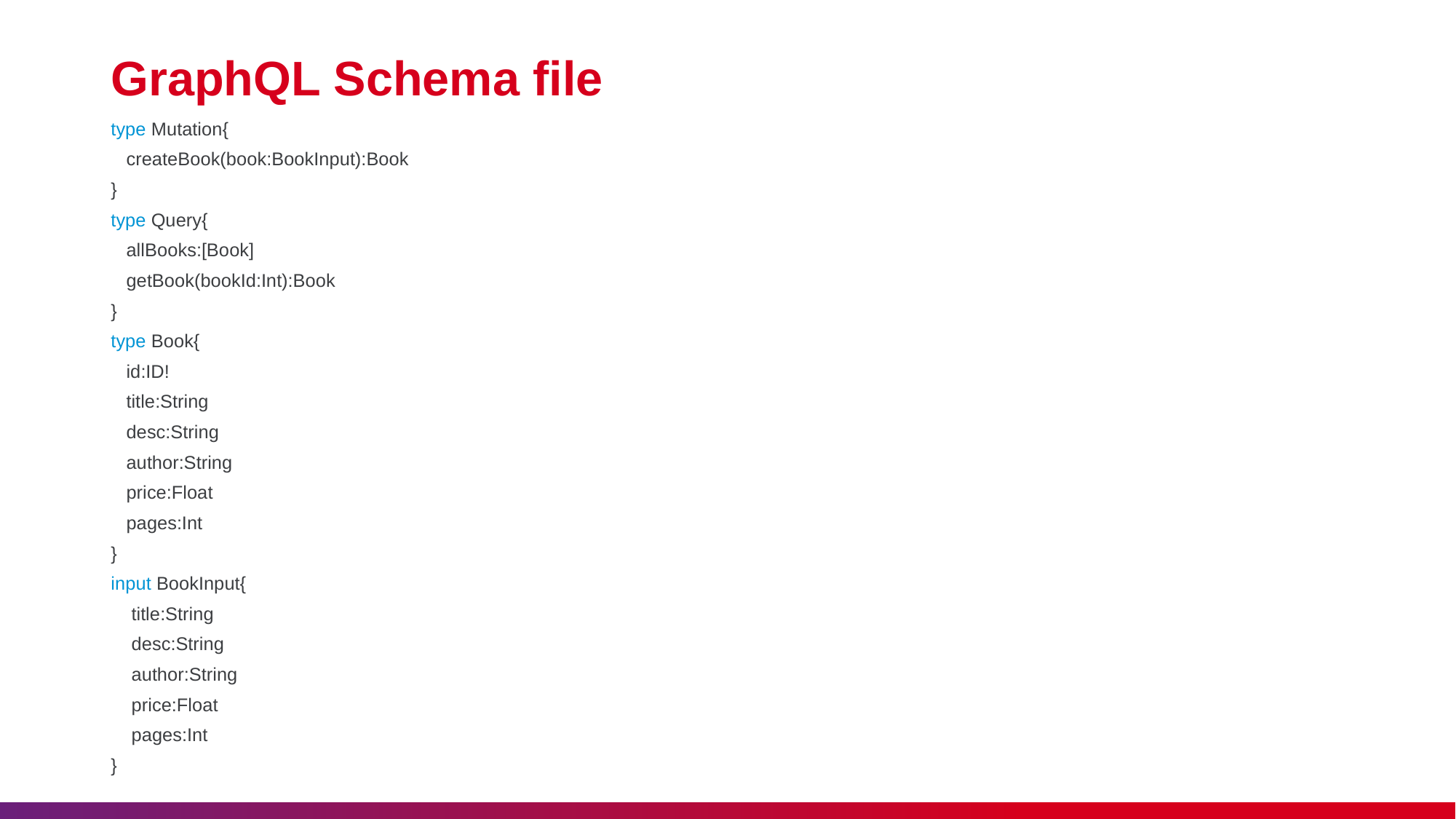

# GraphQL Schema file
type Mutation{
   createBook(book:BookInput):Book
}
type Query{
   allBooks:[Book]
   getBook(bookId:Int):Book
}
type Book{
   id:ID!
   title:String
   desc:String
   author:String
   price:Float
   pages:Int
}
input BookInput{
    title:String
    desc:String
    author:String
    price:Float
    pages:Int
}